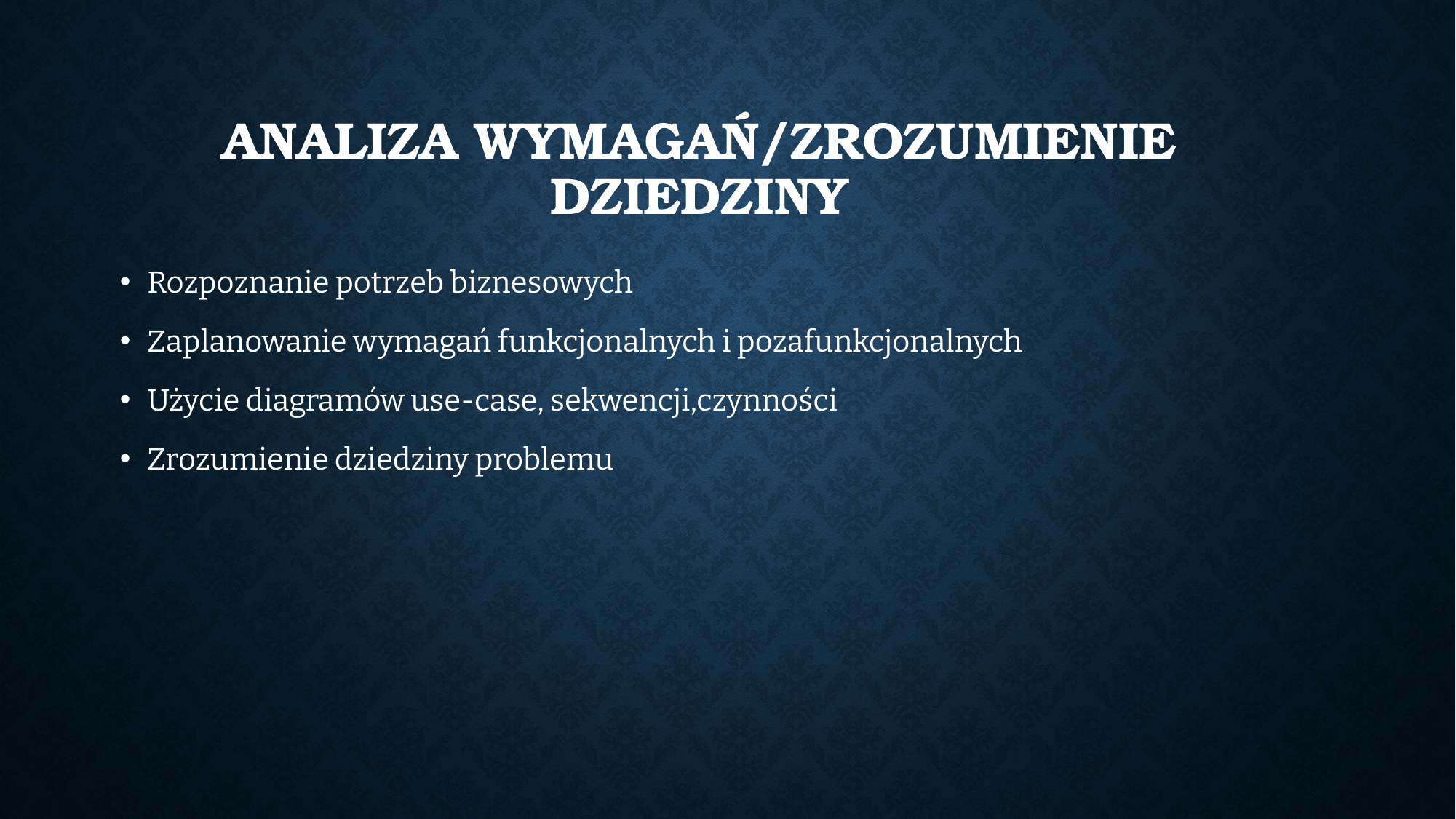

# Analiza Wymagań/zrozumienie dziedziny
Rozpoznanie potrzeb biznesowych
Zaplanowanie wymagań funkcjonalnych i pozafunkcjonalnych
Użycie diagramów use-case, sekwencji,czynności
Zrozumienie dziedziny problemu